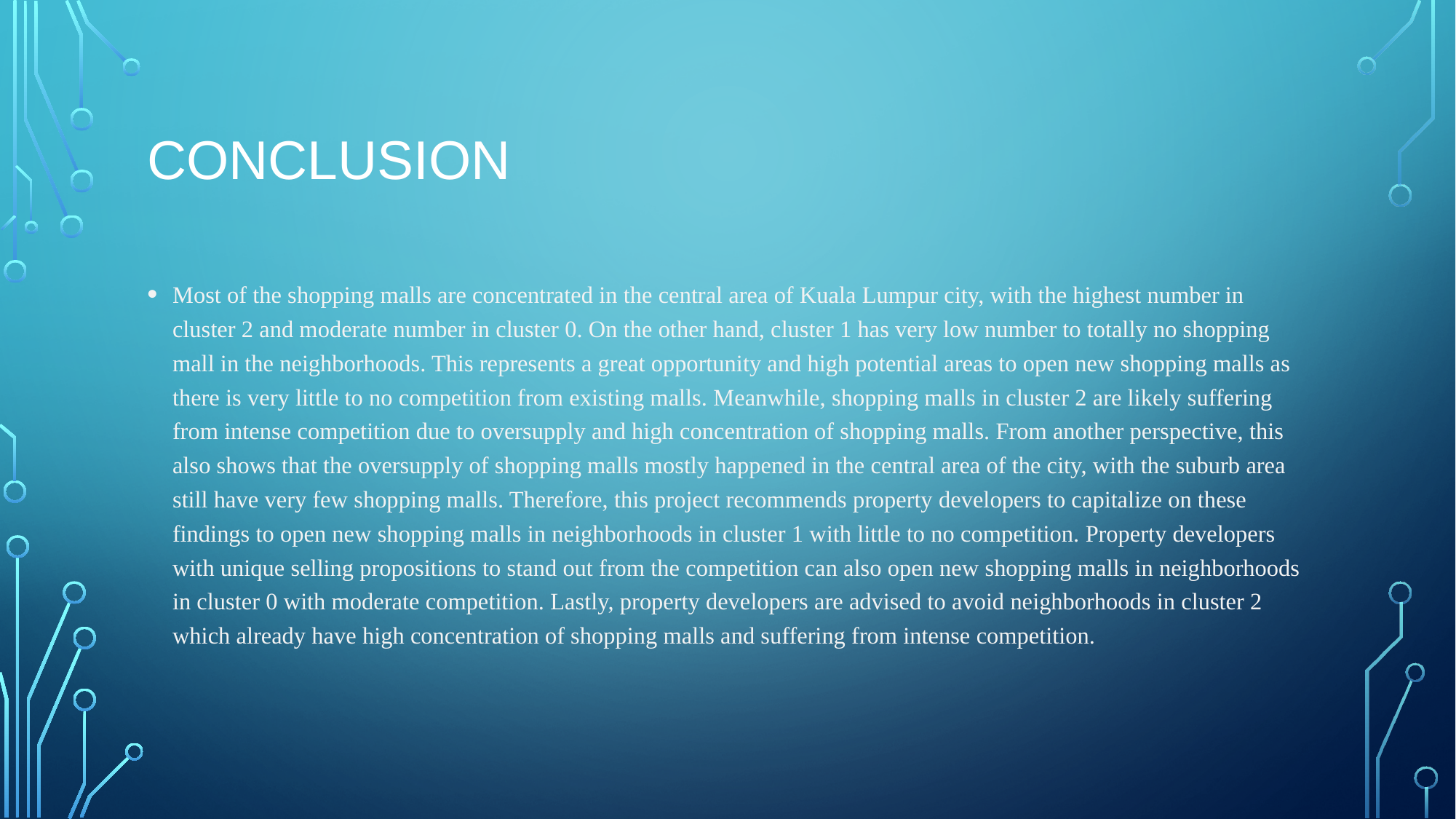

# CONCLUSION
Most of the shopping malls are concentrated in the central area of Kuala Lumpur city, with the highest number in cluster 2 and moderate number in cluster 0. On the other hand, cluster 1 has very low number to totally no shopping mall in the neighborhoods. This represents a great opportunity and high potential areas to open new shopping malls as there is very little to no competition from existing malls. Meanwhile, shopping malls in cluster 2 are likely suffering from intense competition due to oversupply and high concentration of shopping malls. From another perspective, this also shows that the oversupply of shopping malls mostly happened in the central area of the city, with the suburb area still have very few shopping malls. Therefore, this project recommends property developers to capitalize on these findings to open new shopping malls in neighborhoods in cluster 1 with little to no competition. Property developers with unique selling propositions to stand out from the competition can also open new shopping malls in neighborhoods in cluster 0 with moderate competition. Lastly, property developers are advised to avoid neighborhoods in cluster 2 which already have high concentration of shopping malls and suffering from intense competition.